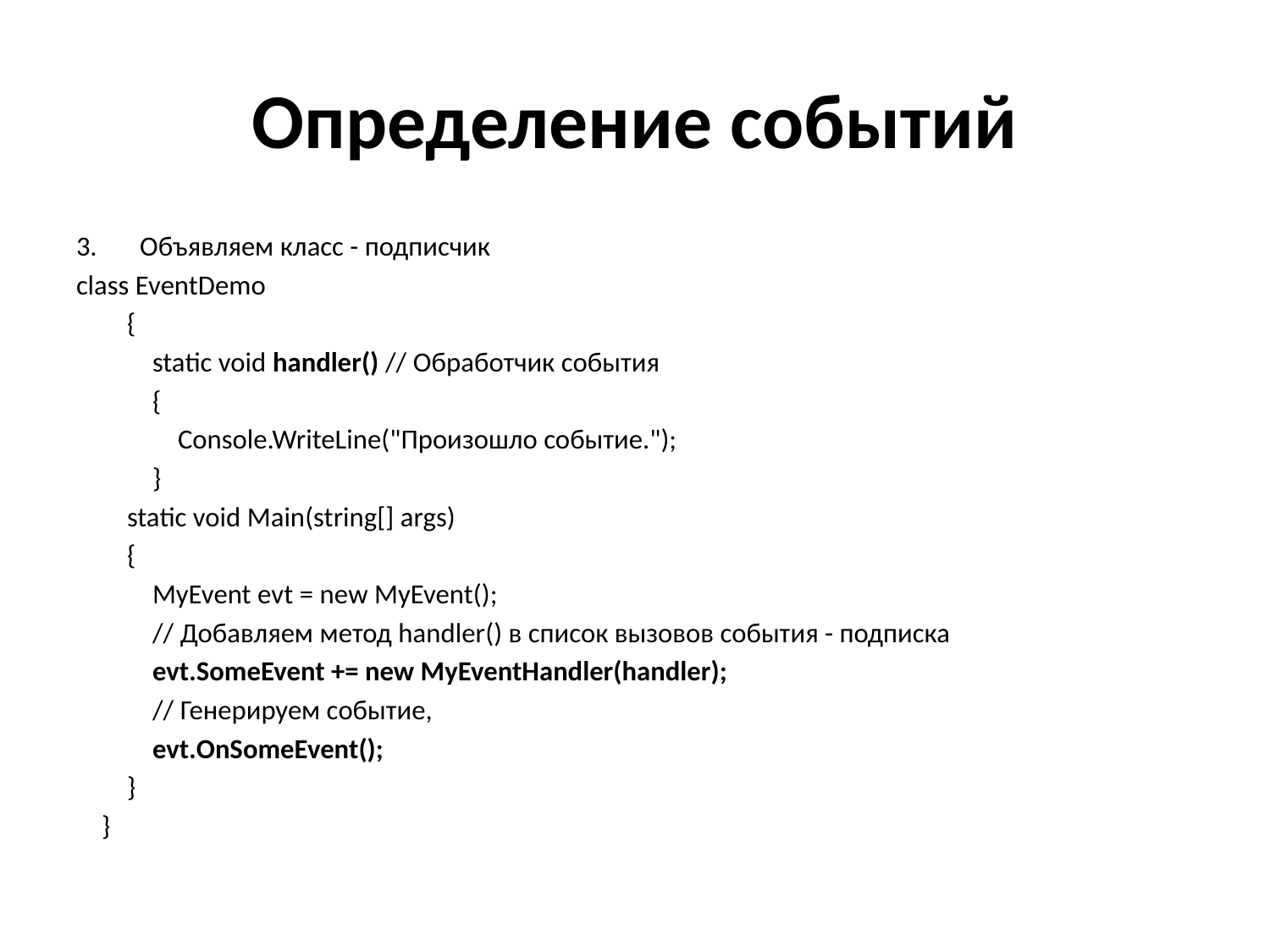

# Определение событий
Объявляем класс - подписчик
class EventDemo
        {
            static void handler() // Обработчик события
            {
                Console.WriteLine("Произошло событие.");
            }
        static void Main(string[] args)
        {
            MyEvent evt = new MyEvent();
            // Добавляем метод handler() в список вызовов события - подписка
            evt.SomeEvent += new MyEventHandler(handler);
            // Генерируем событие,
            evt.OnSomeEvent();
        }
    }